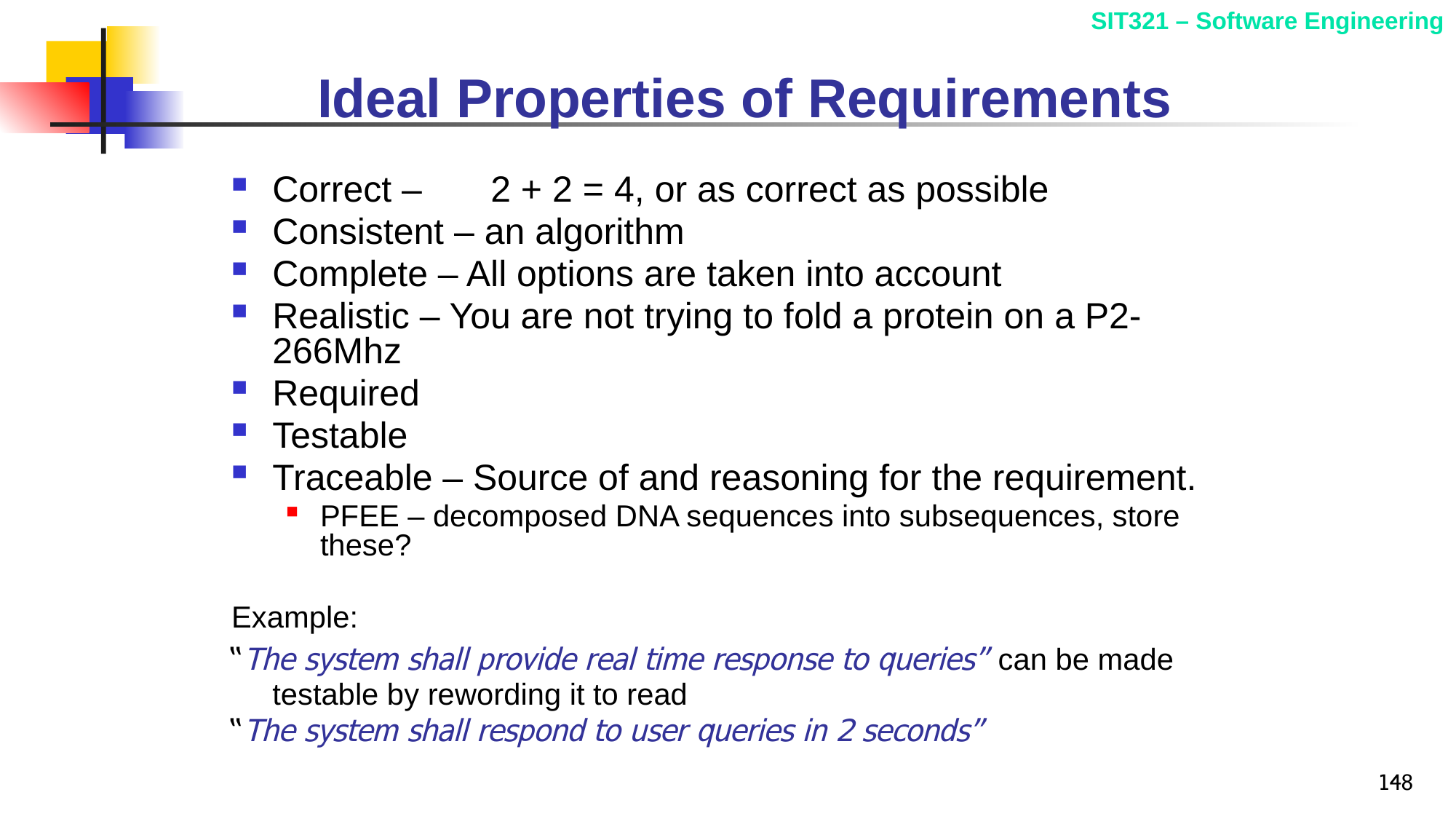

# Ideal Properties of Requirements
Correct – 	2 + 2 = 4, or as correct as possible
Consistent – an algorithm
Complete – All options are taken into account
Realistic – You are not trying to fold a protein on a P2-266Mhz
Required
Testable
Traceable – Source of and reasoning for the requirement.
PFEE – decomposed DNA sequences into subsequences, store these?

Example:
“The system shall provide real time response to queries” can be made testable by rewording it to read
“The system shall respond to user queries in 2 seconds”
148